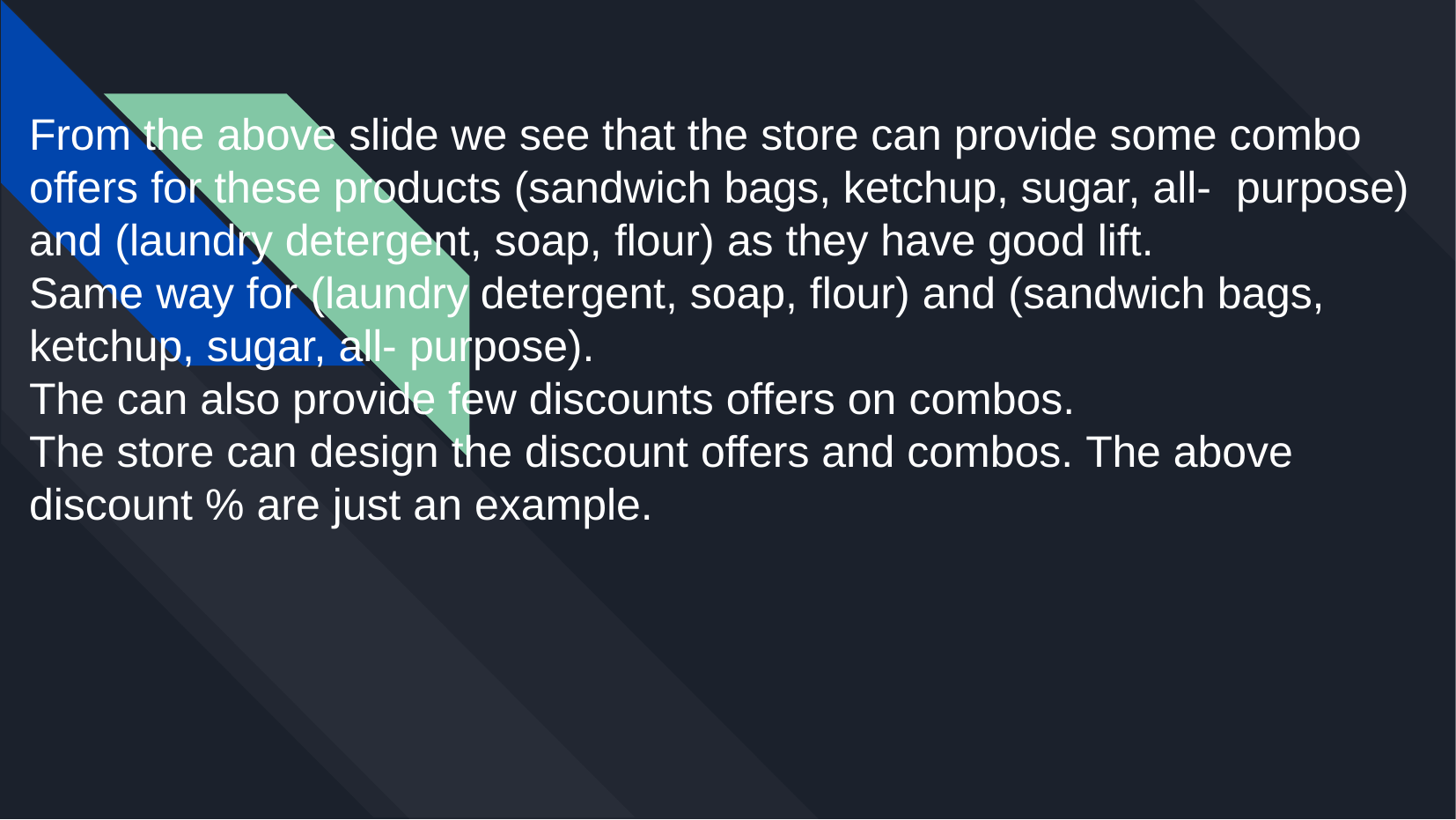

From the above slide we see that the store can provide some combo  offers for these products (sandwich bags, ketchup, sugar, all-  purpose) and (laundry detergent, soap, flour) as they have good lift.
Same way for (laundry detergent, soap, flour) and (sandwich bags,  ketchup, sugar, all- purpose).
The can also provide few discounts offers on combos.
The store can design the discount offers and combos. The above  discount % are just an example.